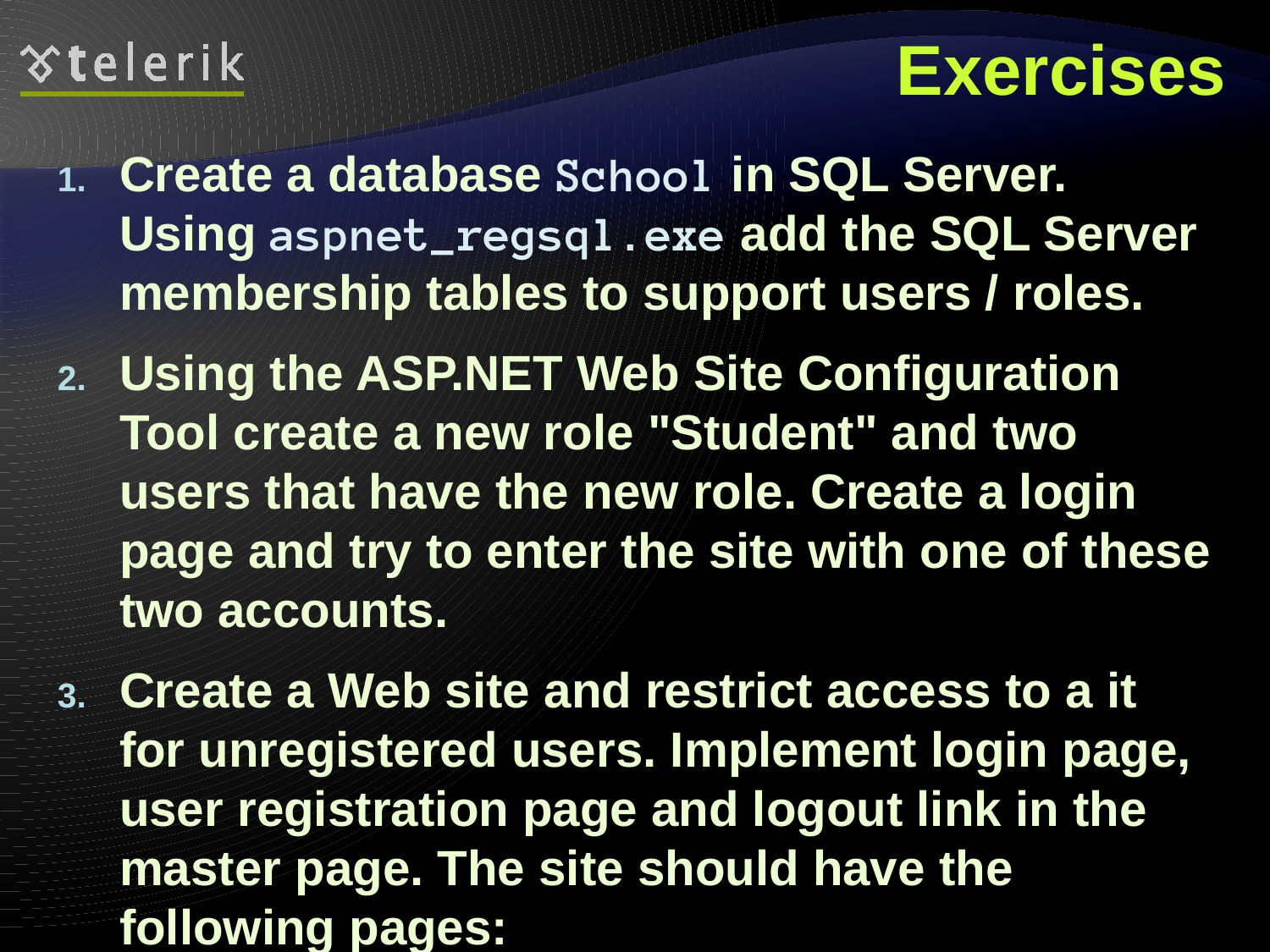

# Exercises
Create a database School in SQL Server. Using aspnet_regsql.exe add the SQL Server membership tables to support users / roles.
Using the ASP.NET Web Site Configuration Tool create a new role "Student" and two users that have the new role. Create a login page and try to enter the site with one of these two accounts.
Create a Web site and restrict access to a it for unregistered users. Implement login page, user registration page and logout link in the master page. The site should have the following pages: